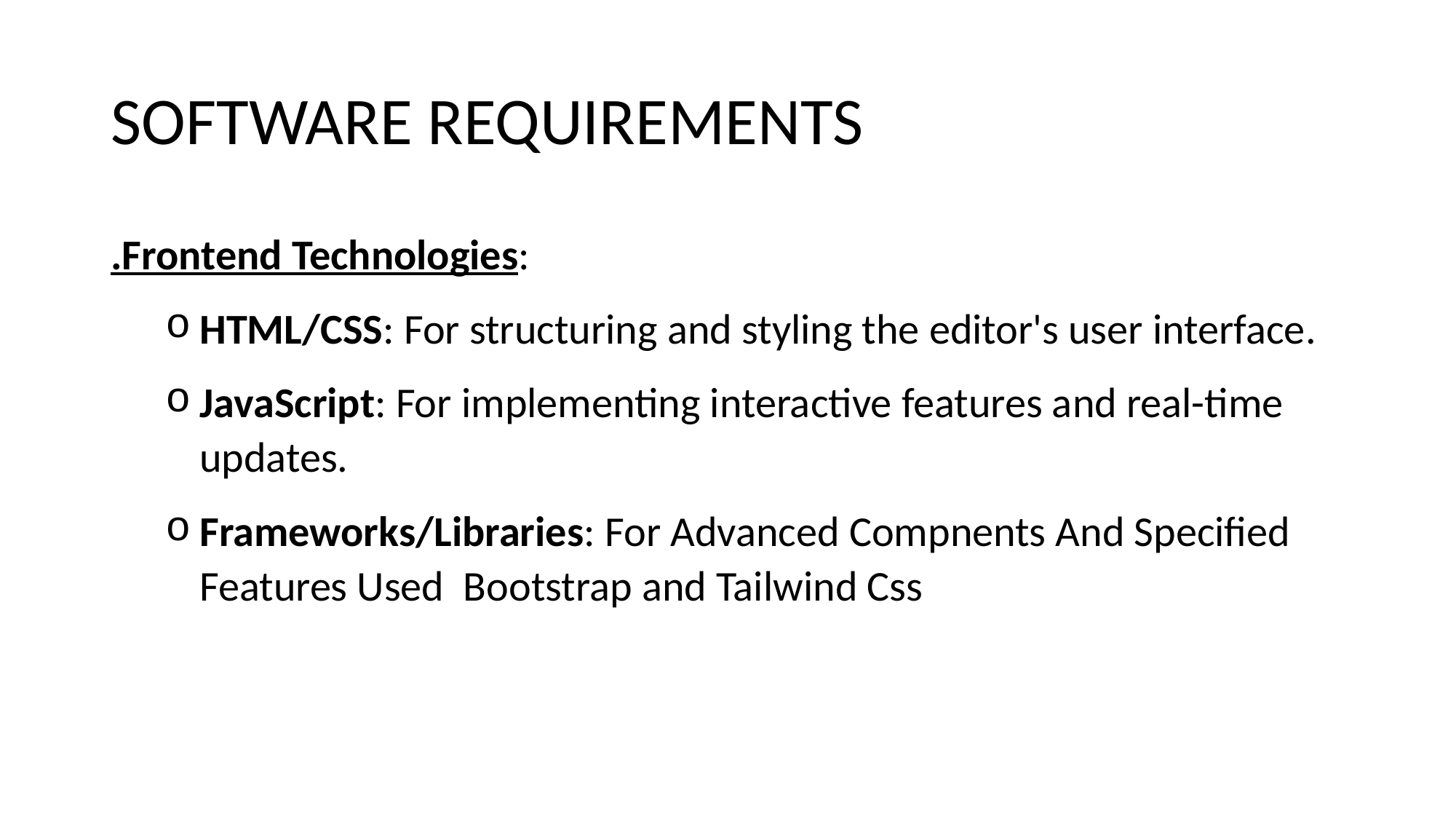

# SOFTWARE REQUIREMENTS
.Frontend Technologies:
HTML/CSS: For structuring and styling the editor's user interface.
JavaScript: For implementing interactive features and real-time updates.
Frameworks/Libraries: For Advanced Compnents And Specified Features Used  Bootstrap and Tailwind Css